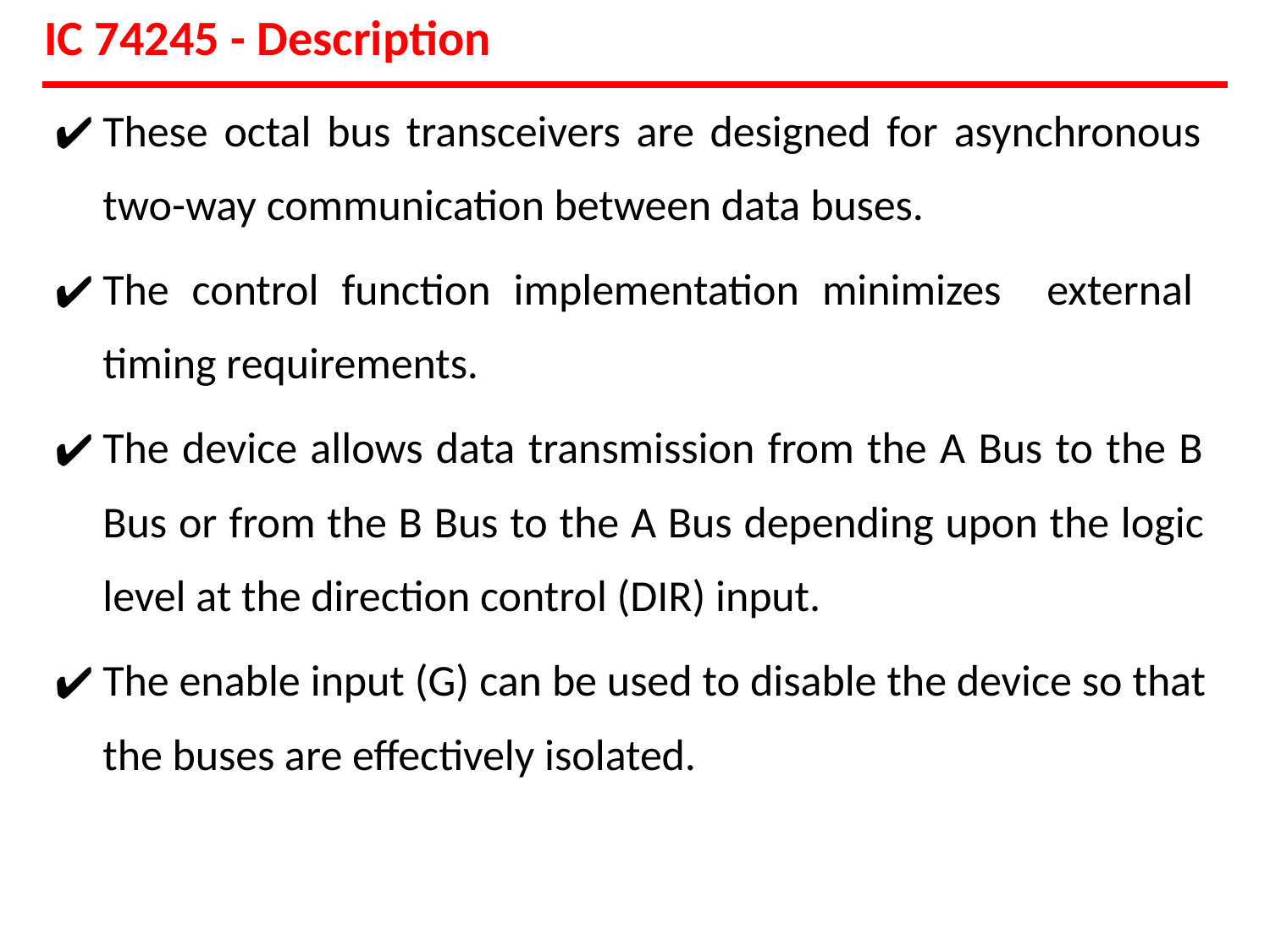

# IC 74245 - Description
These octal bus transceivers are designed for asynchronous  two-way communication between data buses.
The control function implementation minimizes  external  timing requirements.
The device allows data transmission from the A Bus to the B  Bus or from the B Bus to the A Bus depending upon the logic  level at the direction control (DIR) input.
The enable input (G) can be used to disable the device so that  the buses are effectively isolated.